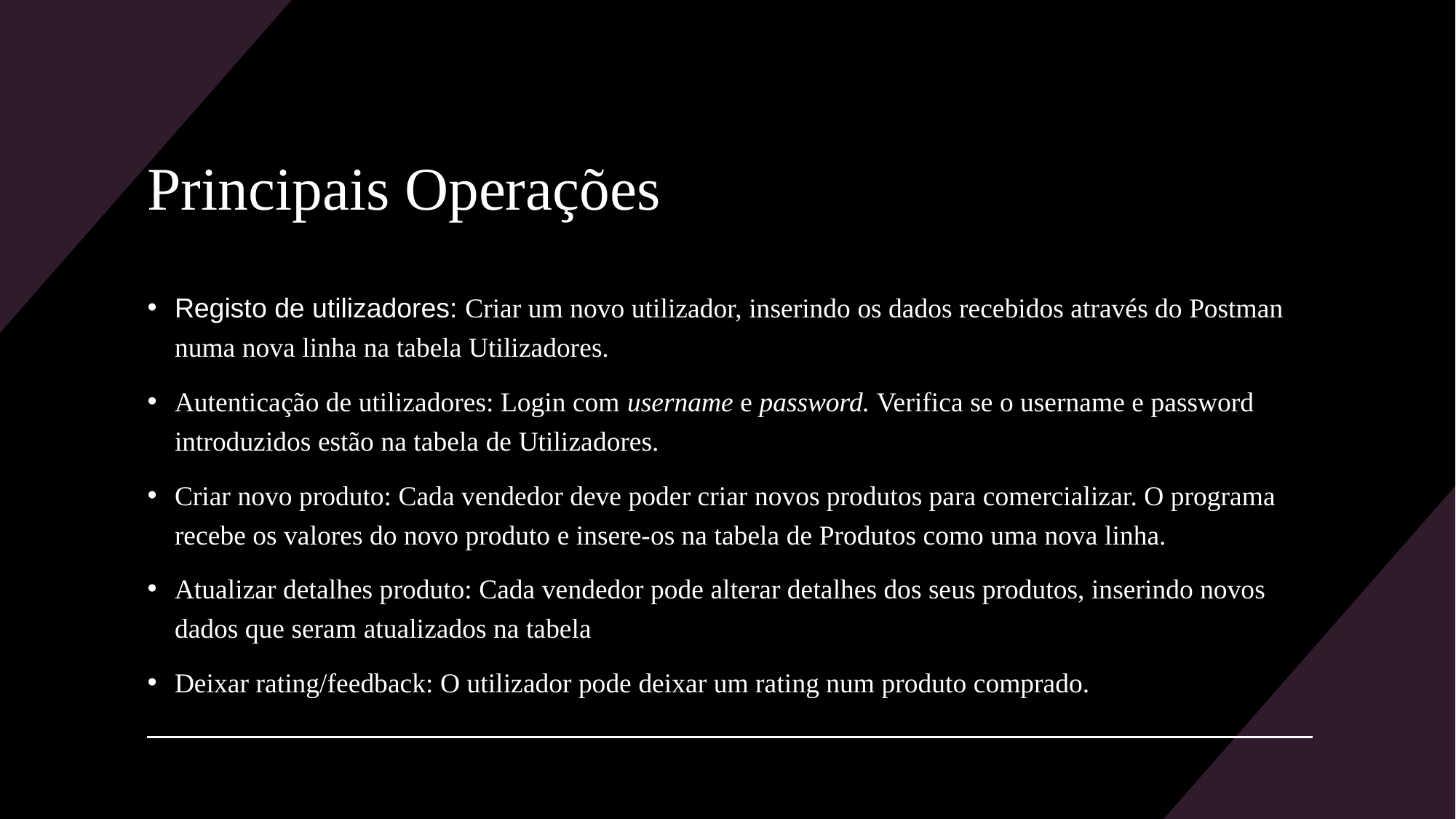

# Principais Operações
Registo de utilizadores: Criar um novo utilizador, inserindo os dados recebidos através do Postman numa nova linha na tabela Utilizadores.
Autenticação de utilizadores: Login com username e password. Verifica se o username e password introduzidos estão na tabela de Utilizadores.
Criar novo produto: Cada vendedor deve poder criar novos produtos para comercializar. O programa recebe os valores do novo produto e insere-os na tabela de Produtos como uma nova linha.
Atualizar detalhes produto: Cada vendedor pode alterar detalhes dos seus produtos, inserindo novos dados que seram atualizados na tabela
Deixar rating/feedback: O utilizador pode deixar um rating num produto comprado.